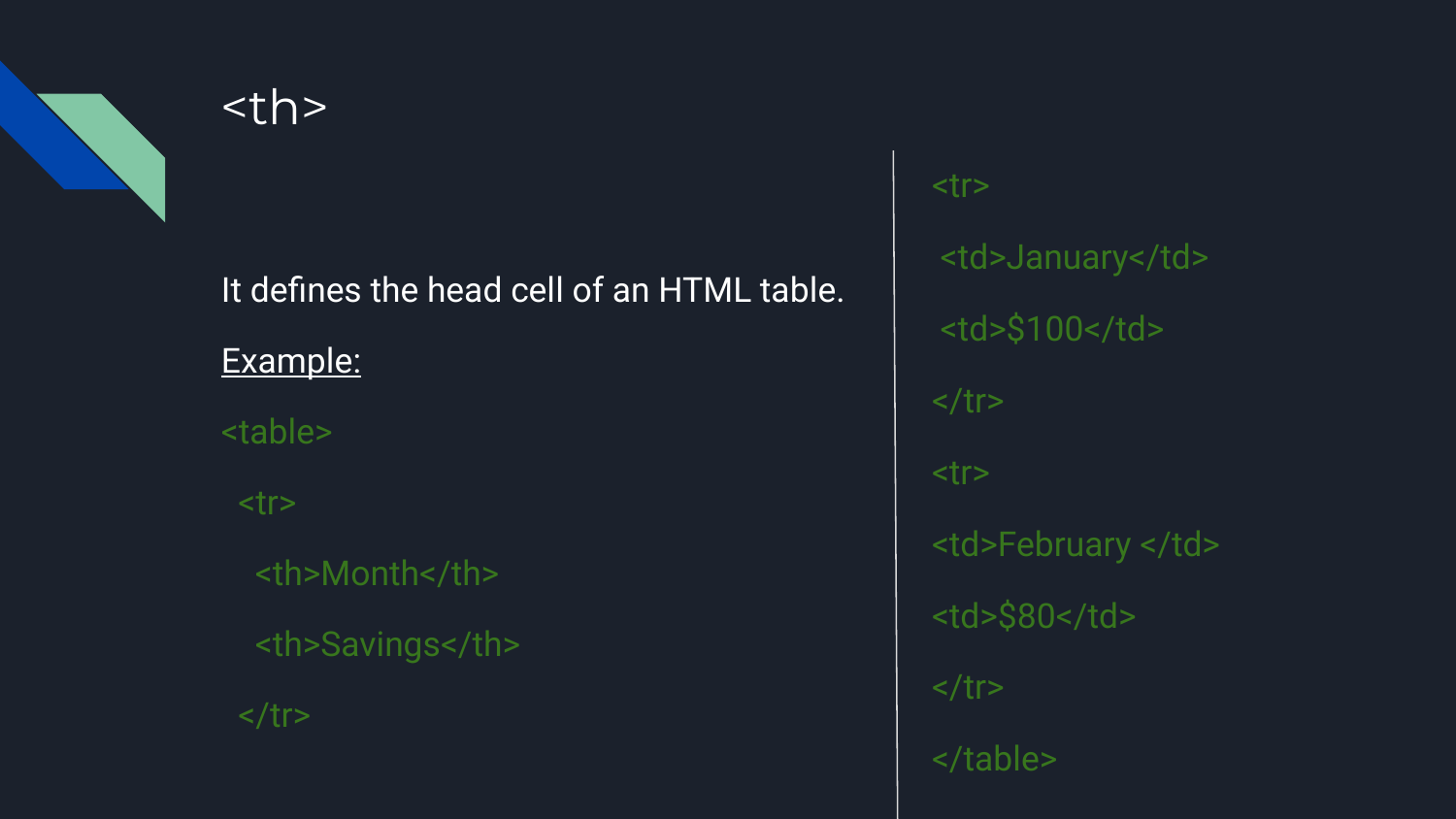

# <th>
<tr>
 <td>January</td>
 <td>$100</td>
</tr>
<tr>
<td>February </td>
<td>$80</td>
</tr>
</table>
It defines the head cell of an HTML table.
Example:
<table>
  <tr>
    <th>Month</th>
    <th>Savings</th>
  </tr>